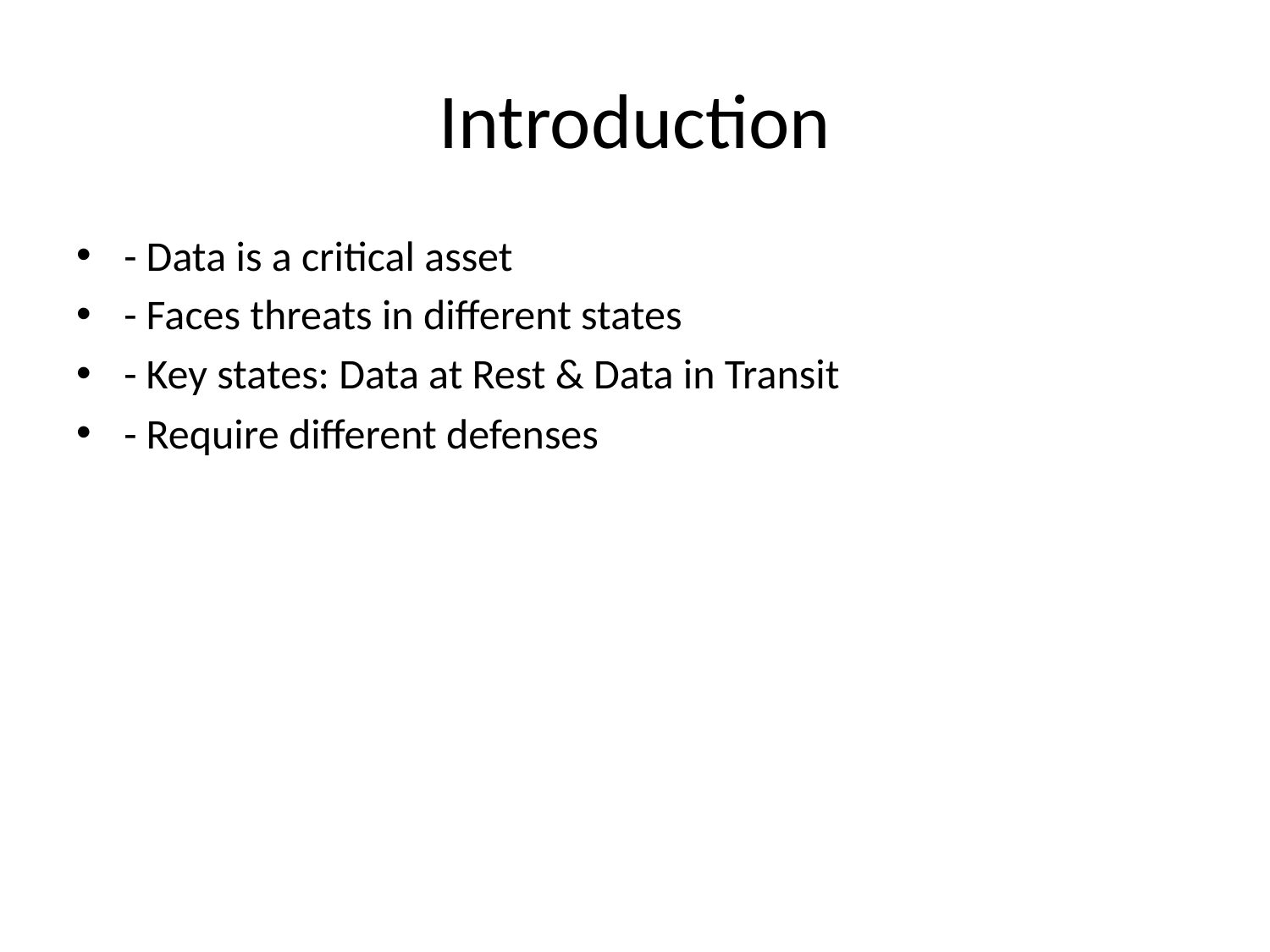

# Introduction
- Data is a critical asset
- Faces threats in different states
- Key states: Data at Rest & Data in Transit
- Require different defenses